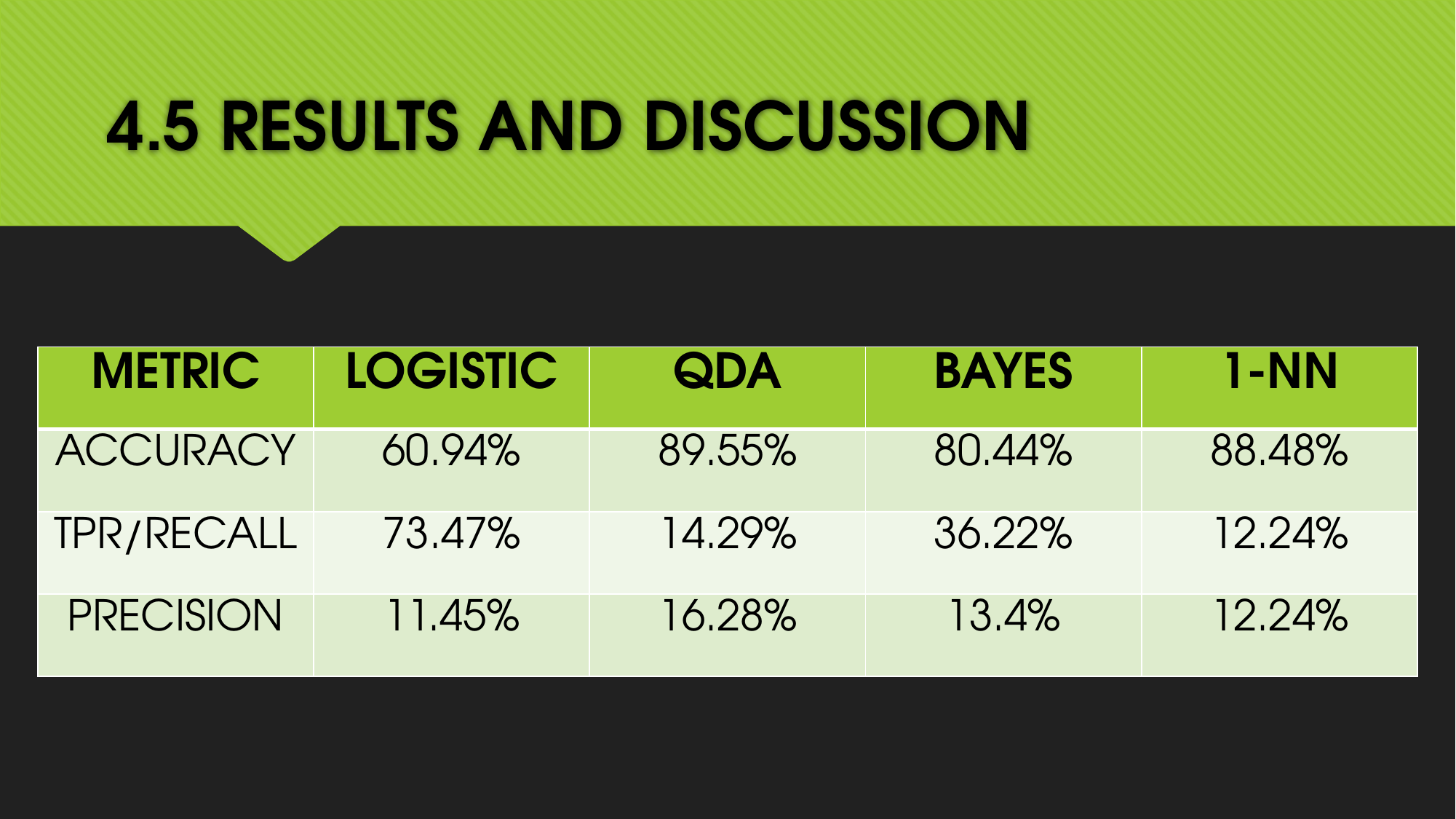

# 4.5 RESULTS AND DISCUSSION
| METRIC | LOGISTIC | QDA | BAYES |
| --- | --- | --- | --- |
| ACCURACY | 60.94% | 89.55% | 80.44% |
| TPR/RECALL | 73.47% | 14.29% | 36.22% |
| PRECISION | 11.45% | 16.28% | 13.4% |
| 1-NN |
| --- |
| 88.48% |
| 12.24% |
| 12.24% |